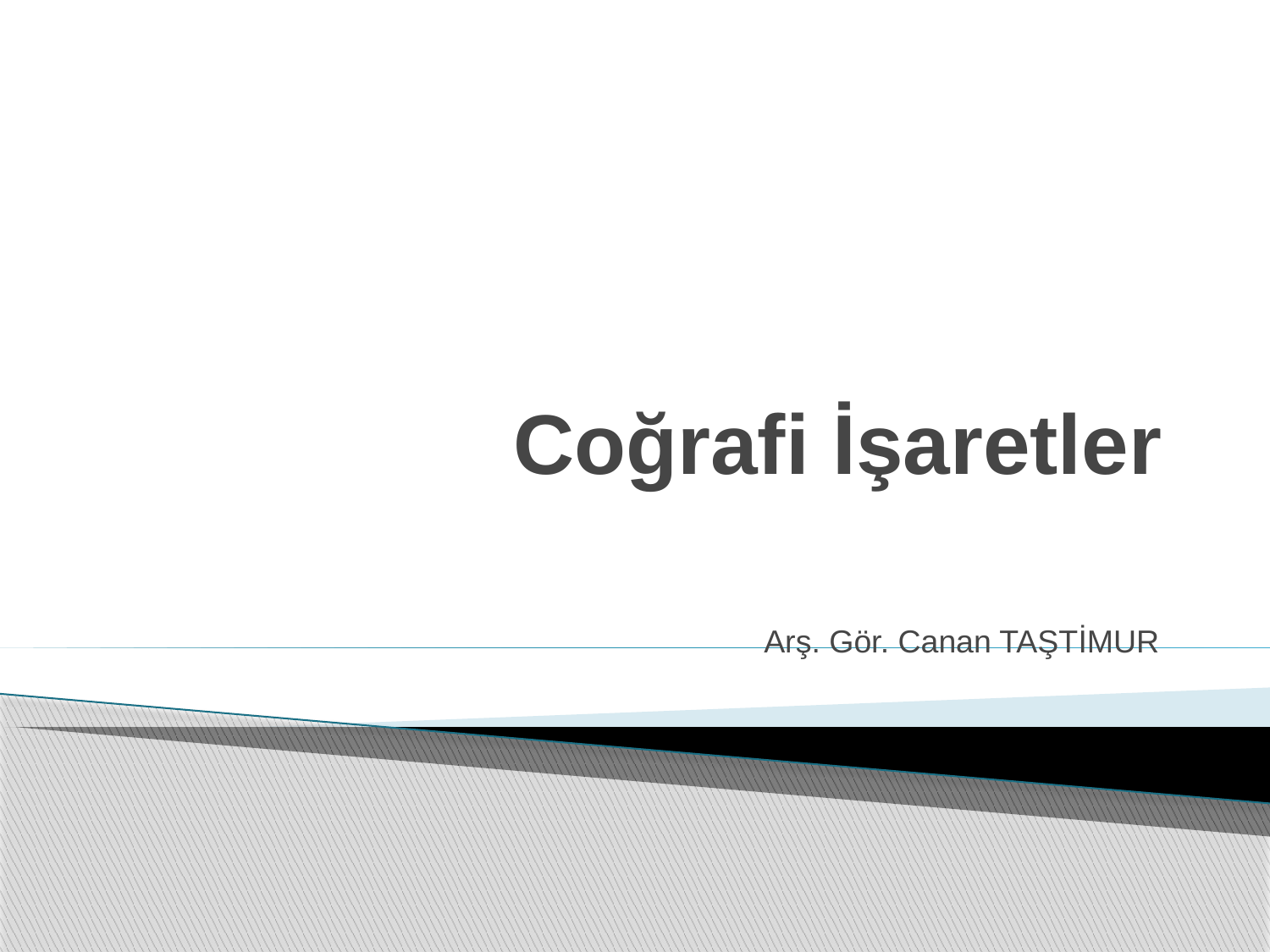

# Coğrafi İşaretler

Arş. Gör. Canan TAŞTİMUR